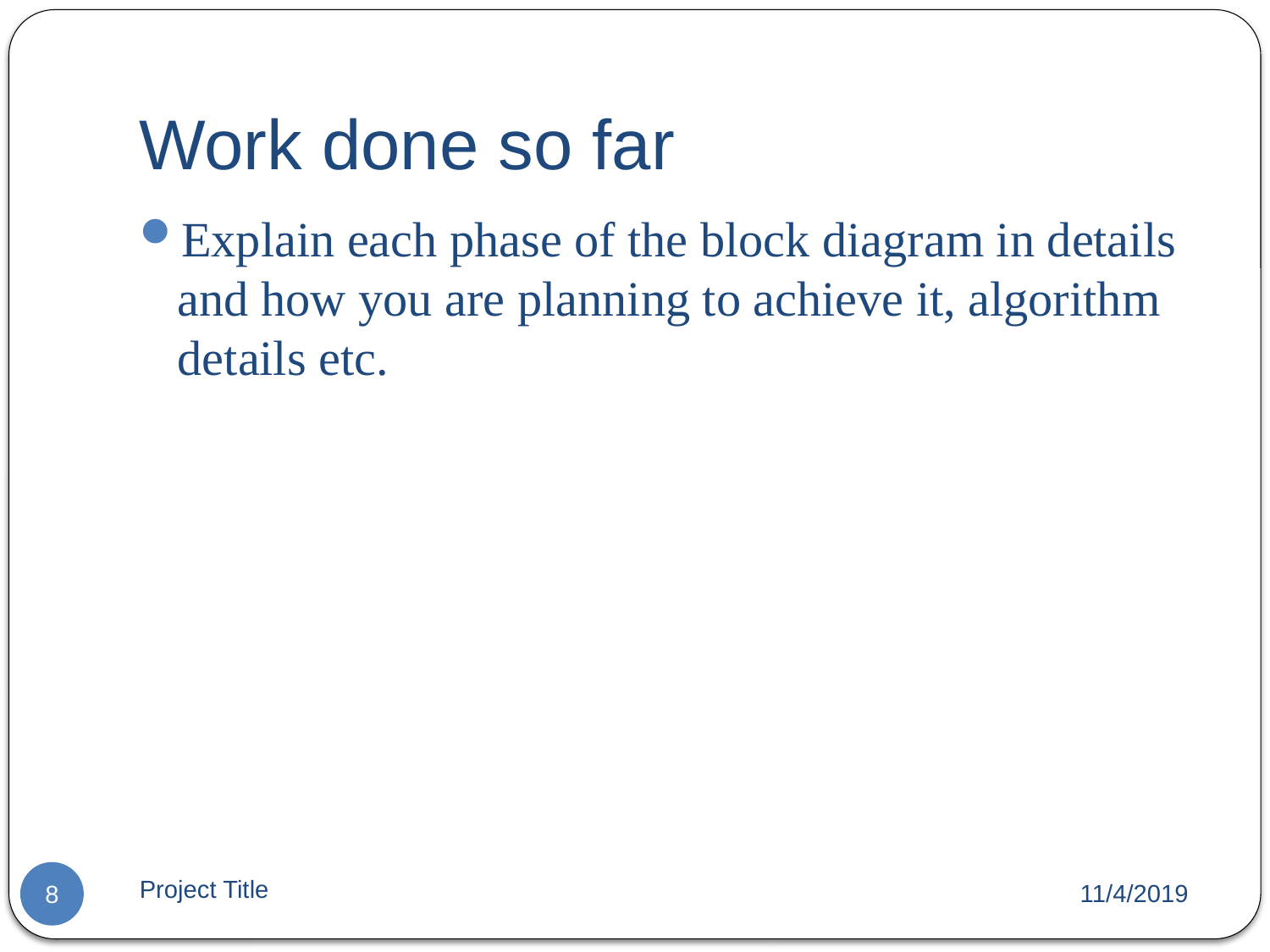

# Work done so far
Explain each phase of the block diagram in details and how you are planning to achieve it, algorithm details etc.
Project Title
11/4/2019
8